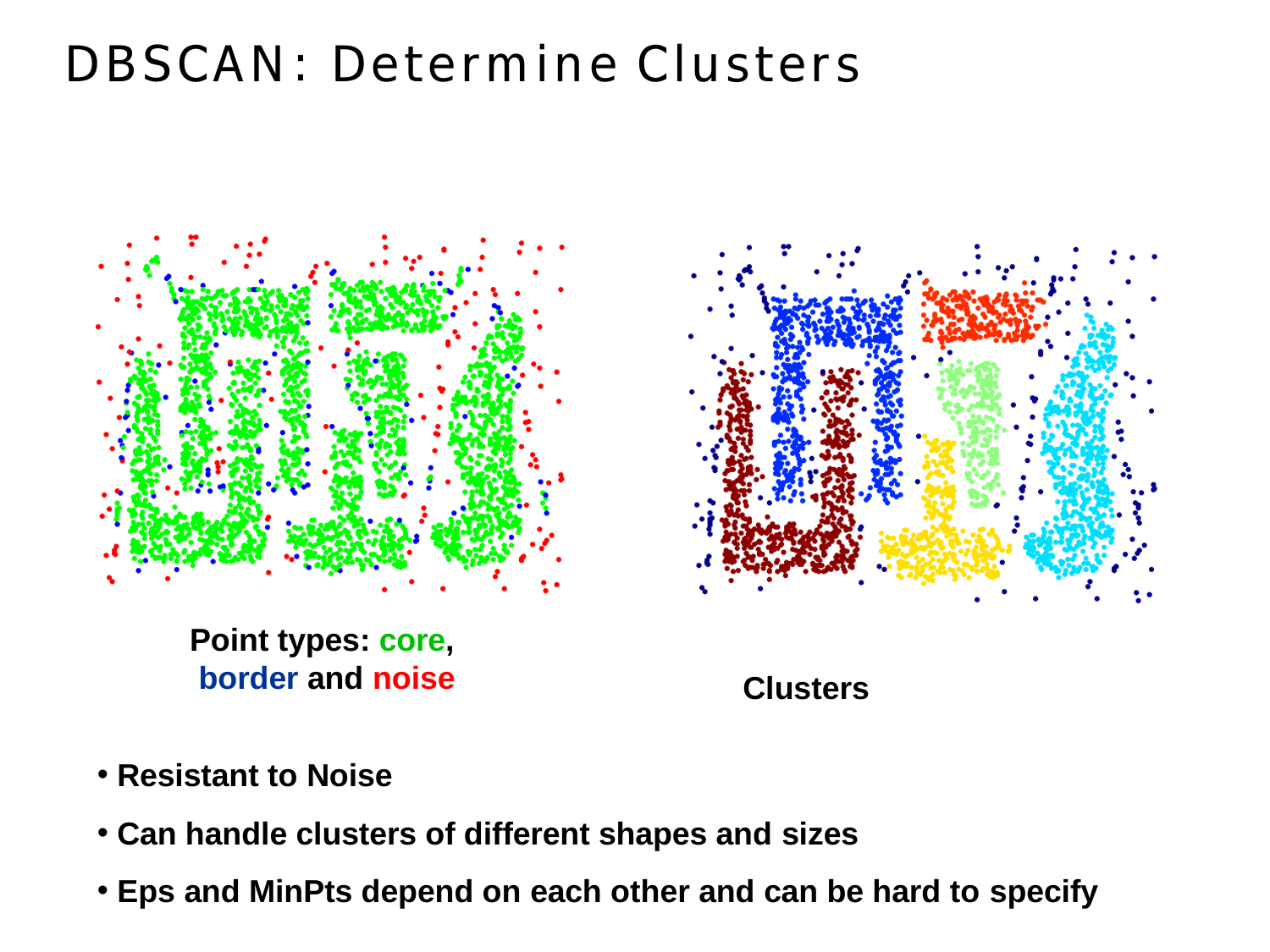

# DBSCAN: Determine Clusters

Point types: core,  border and noise
Clusters
Resistant to Noise
Can handle clusters of different shapes and sizes
Eps and MinPts depend on each other and can be hard to specify